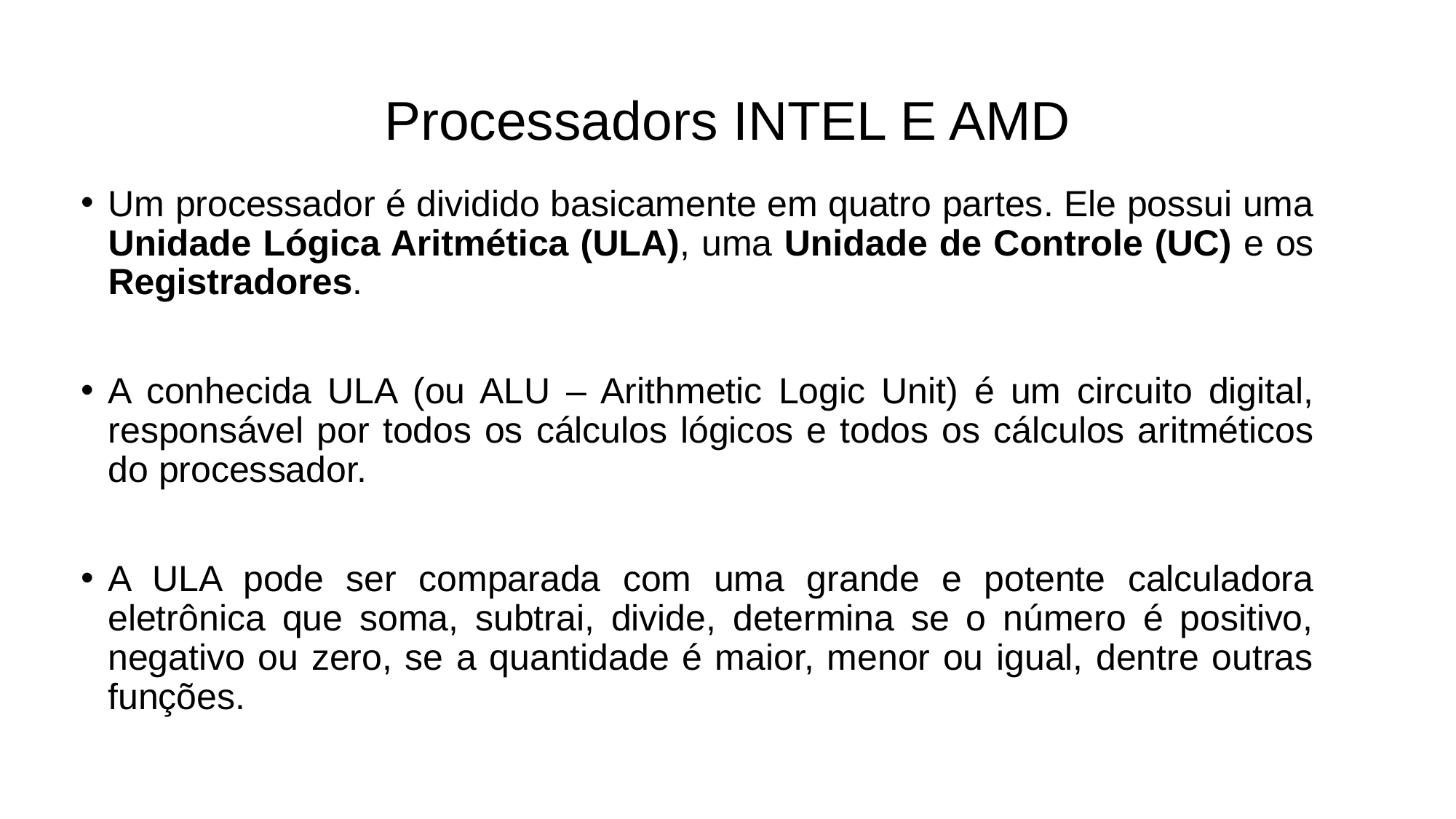

# Processadors INTEL E AMD
Um processador é dividido basicamente em quatro partes. Ele possui uma Unidade Lógica Aritmética (ULA), uma Unidade de Controle (UC) e os Registradores.

A conhecida ULA (ou ALU – Arithmetic Logic Unit) é um circuito digital, responsável por todos os cálculos lógicos e todos os cálculos aritméticos do processador.

A ULA pode ser comparada com uma grande e potente calculadora eletrônica que soma, subtrai, divide, determina se o número é positivo, negativo ou zero, se a quantidade é maior, menor ou igual, dentre outras funções.